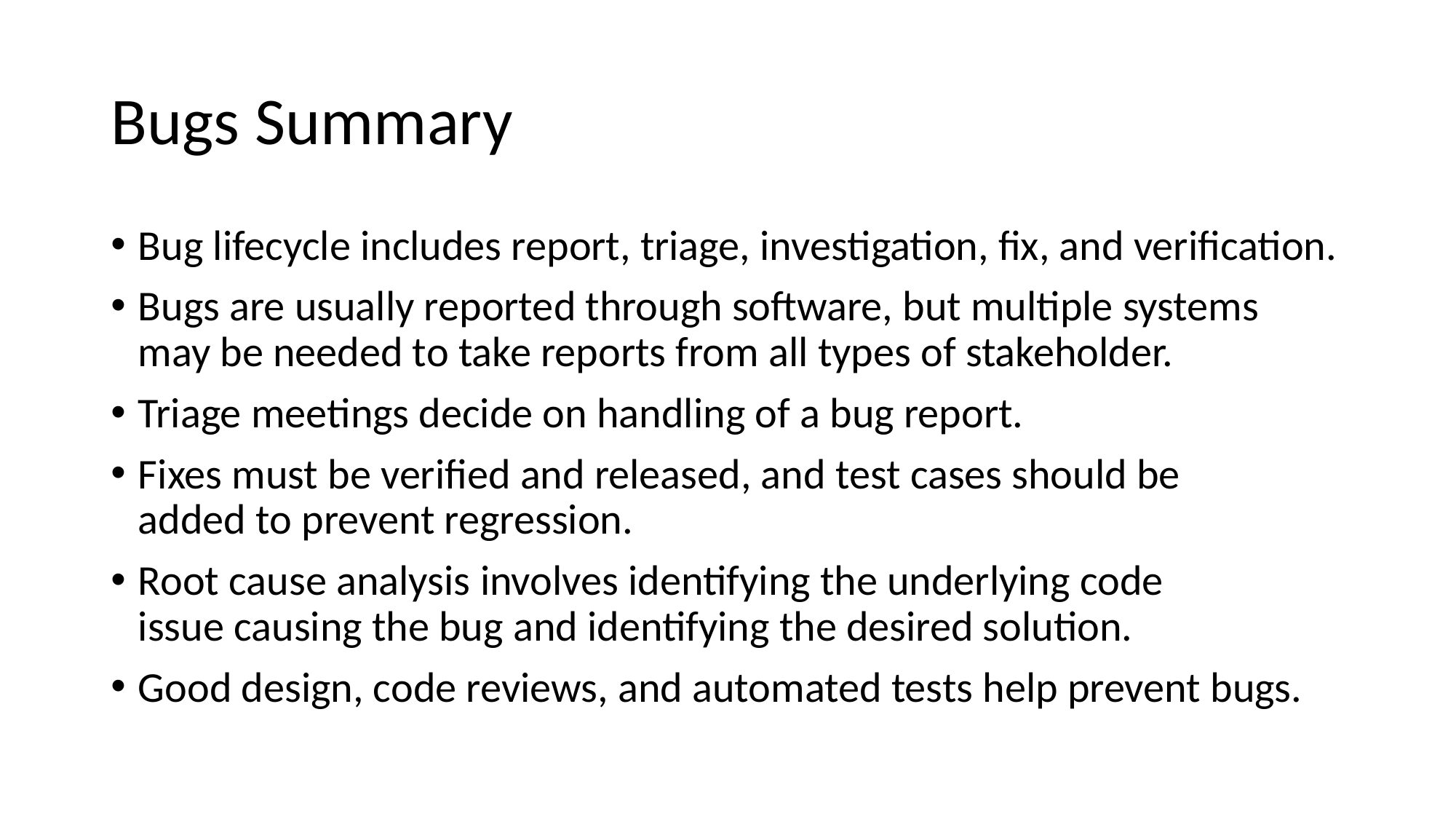

# Bugs Summary
Bug lifecycle includes report, triage, investigation, fix, and verification.
Bugs are usually reported through software, but multiple systems
may be needed to take reports from all types of stakeholder.
Triage meetings decide on handling of a bug report.
Fixes must be verified and released, and test cases should be added to prevent regression.
Root cause analysis involves identifying the underlying code issue causing the bug and identifying the desired solution.
Good design, code reviews, and automated tests help prevent bugs.